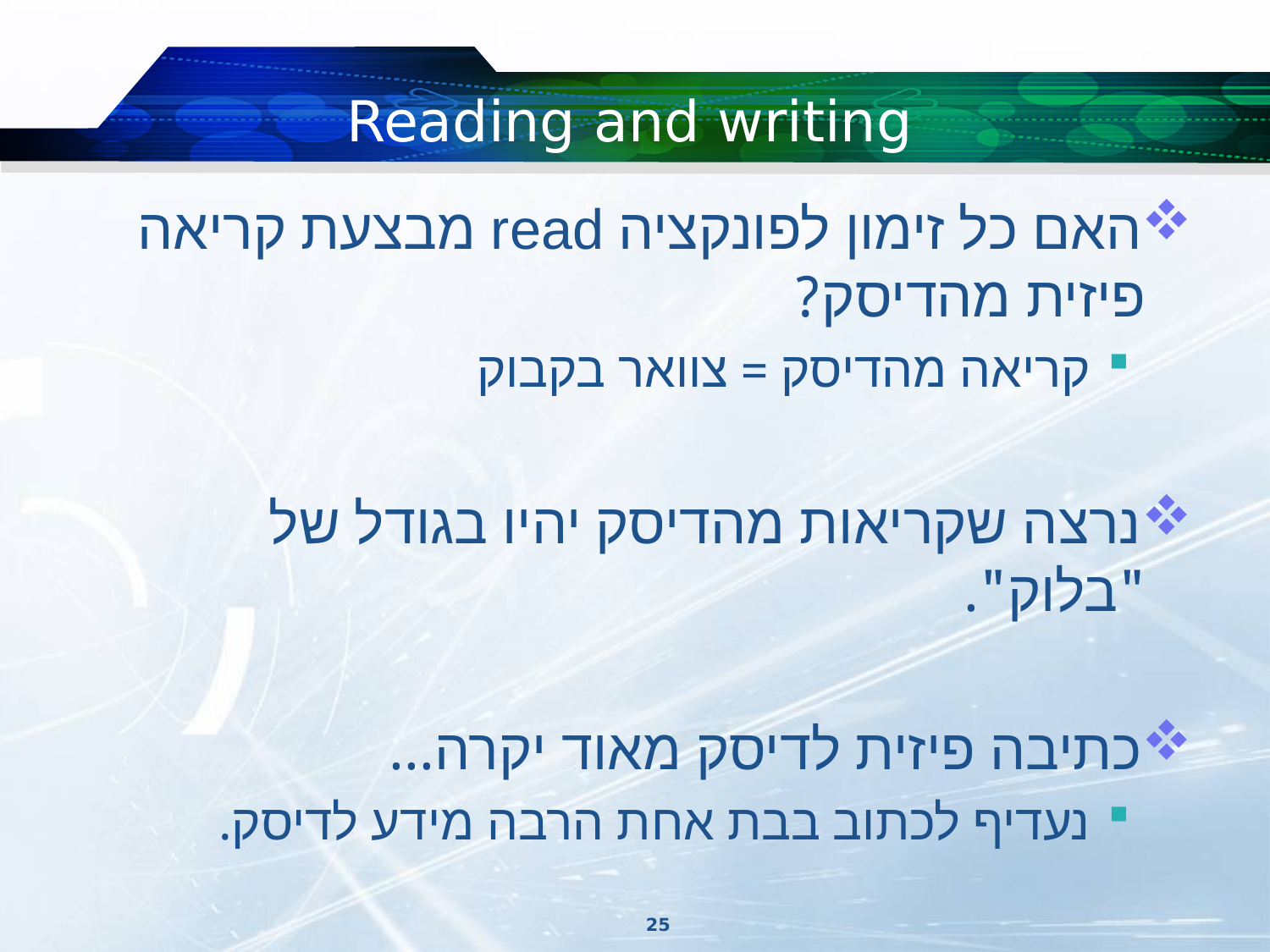

# Reading and writing
האם כל זימון לפונקציה read מבצעת קריאה פיזית מהדיסק?
קריאה מהדיסק = צוואר בקבוק

נרצה שקריאות מהדיסק יהיו בגודל של "בלוק".

כתיבה פיזית לדיסק מאוד יקרה...
נעדיף לכתוב בבת אחת הרבה מידע לדיסק.

25